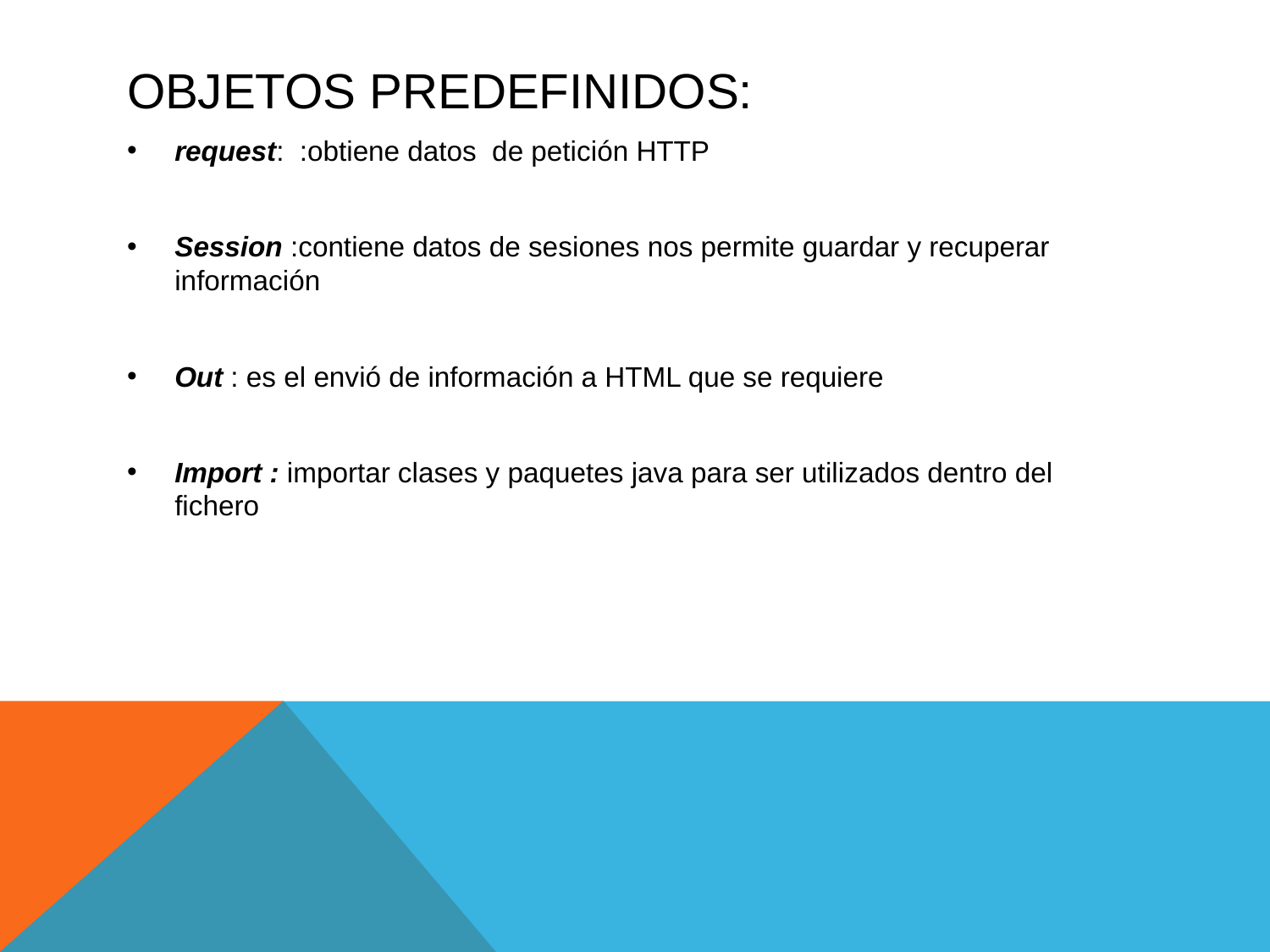

# objetos predefinidos:
request:  :obtiene datos  de petición HTTP

Session :contiene datos de sesiones nos permite guardar y recuperar información

Out : es el envió de información a HTML que se requiere

Import : importar clases y paquetes java para ser utilizados dentro del fichero